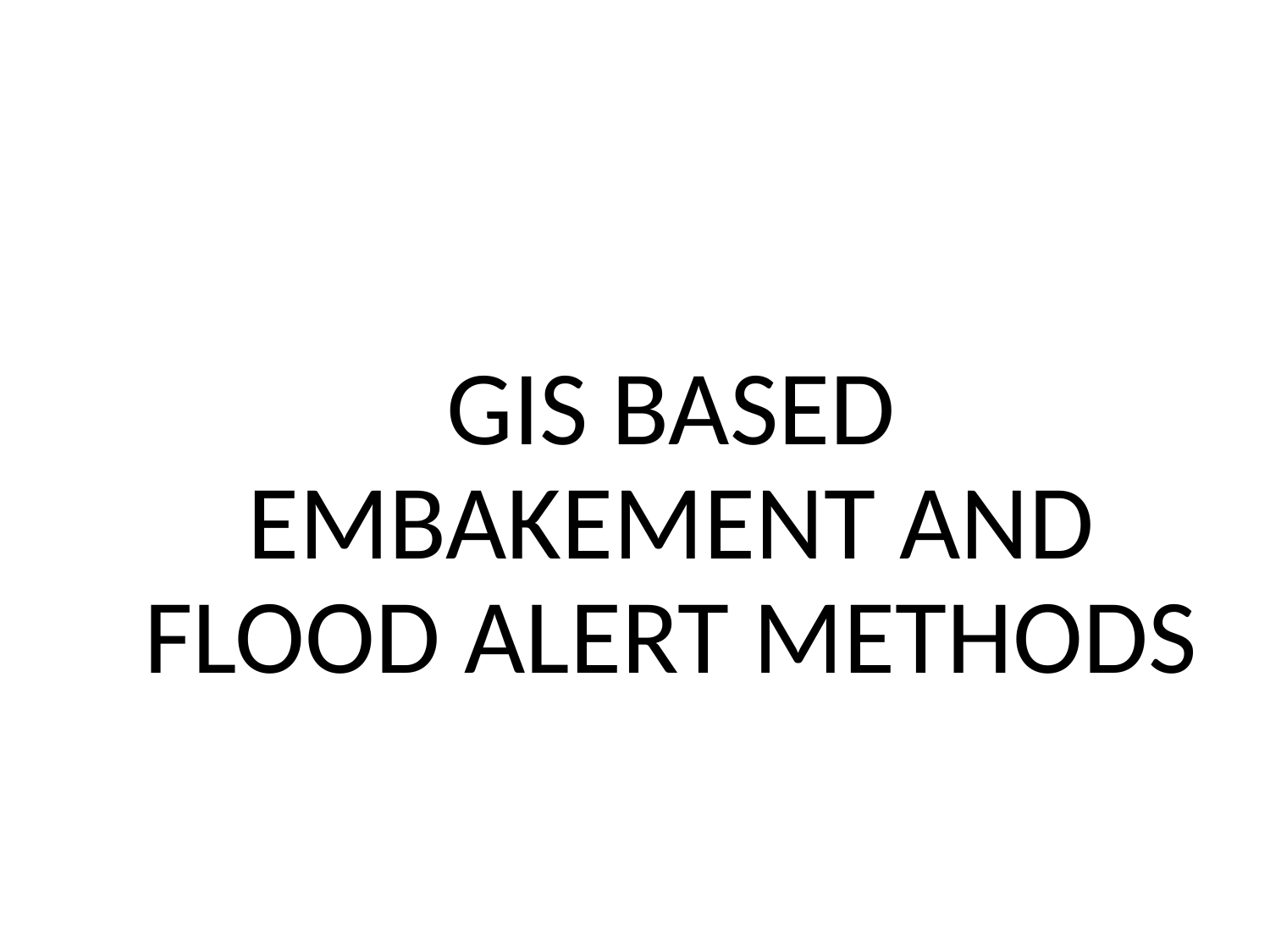

# GIS BASED EMBAKEMENT AND FLOOD ALERT METHODS